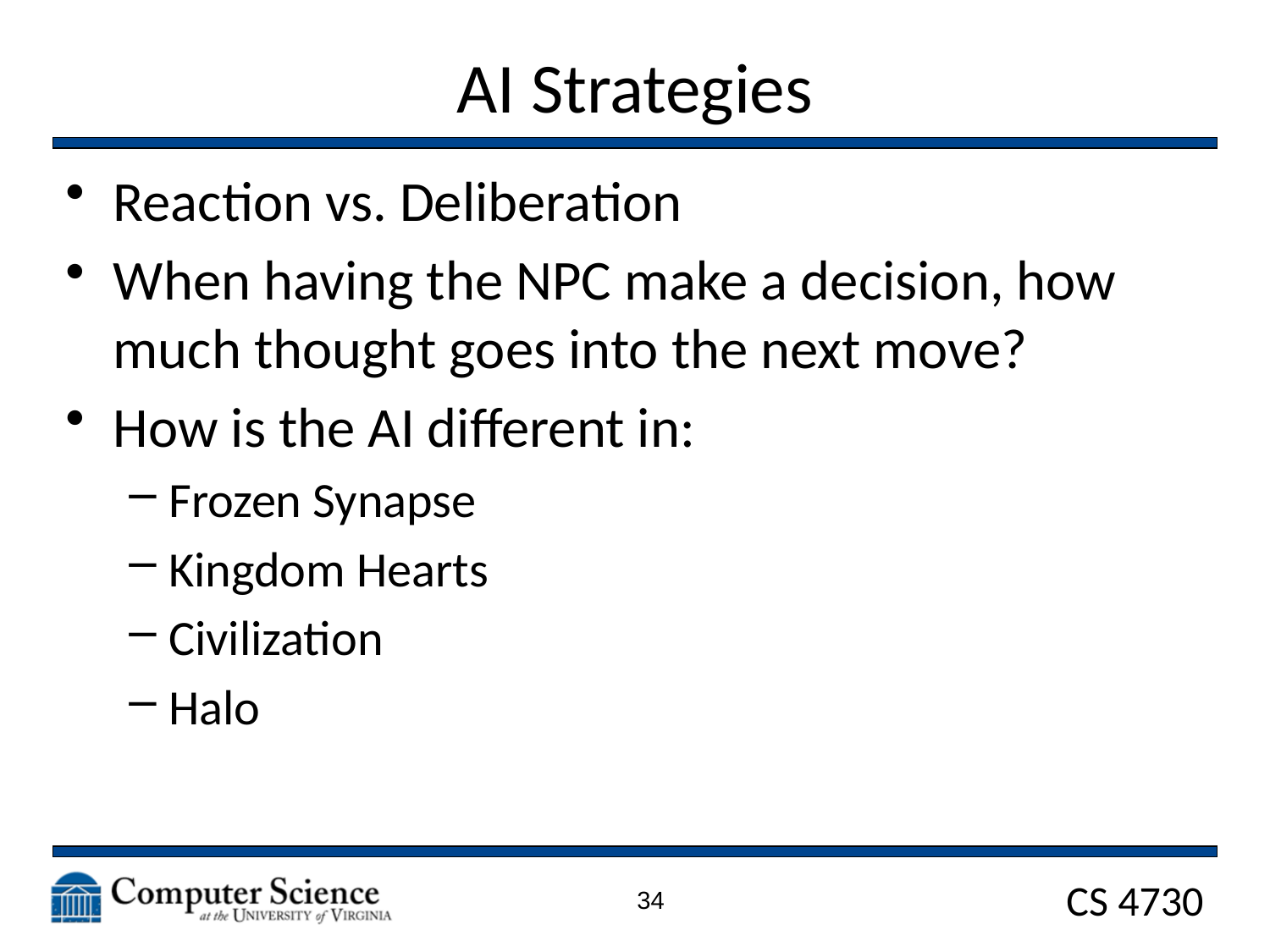

# AI Strategies
Reaction vs. Deliberation
When having the NPC make a decision, how much thought goes into the next move?
How is the AI different in:
Frozen Synapse
Kingdom Hearts
Civilization
Halo
34